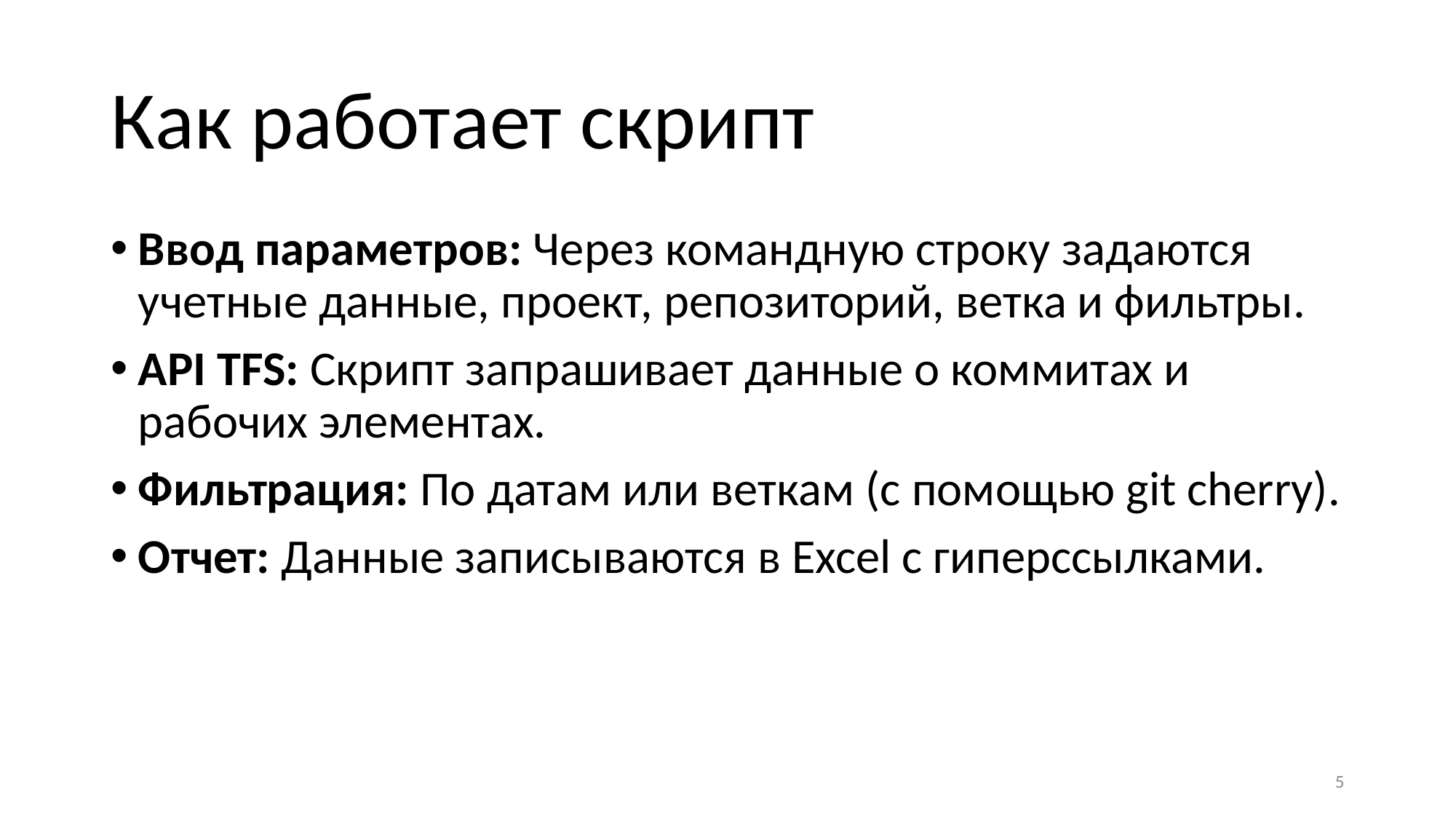

# Как работает скрипт
Ввод параметров: Через командную строку задаются учетные данные, проект, репозиторий, ветка и фильтры.
API TFS: Скрипт запрашивает данные о коммитах и рабочих элементах.
Фильтрация: По датам или веткам (с помощью git cherry).
Отчет: Данные записываются в Excel с гиперссылками.
5